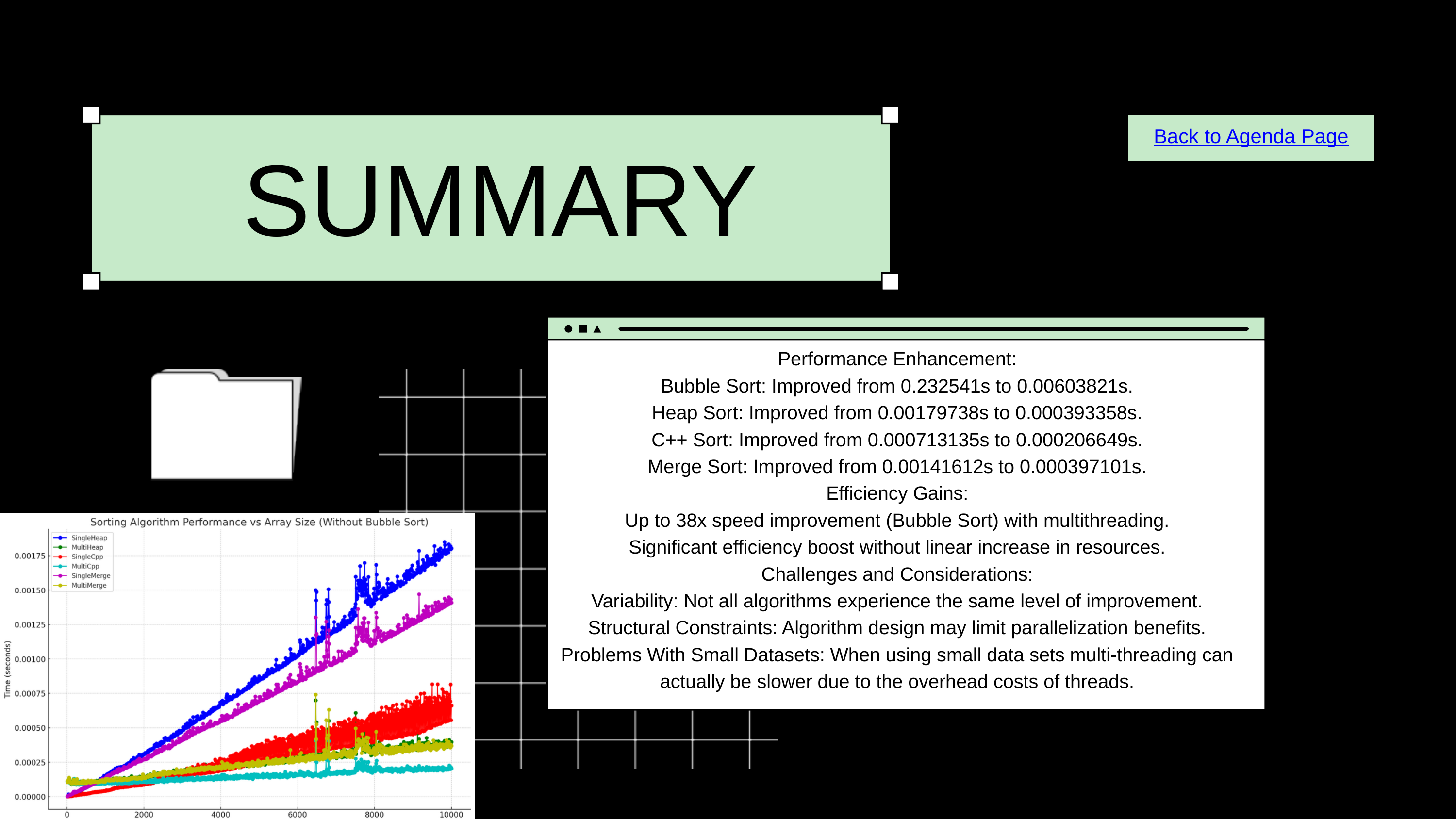

Back to Agenda Page
SUMMARY

Performance Enhancement:
Bubble Sort: Improved from 0.232541s to 0.00603821s.
Heap Sort: Improved from 0.00179738s to 0.000393358s.
C++ Sort: Improved from 0.000713135s to 0.000206649s.
Merge Sort: Improved from 0.00141612s to 0.000397101s.
Efficiency Gains:
Up to 38x speed improvement (Bubble Sort) with multithreading.
Significant efficiency boost without linear increase in resources.
Challenges and Considerations:
Variability: Not all algorithms experience the same level of improvement.
Structural Constraints: Algorithm design may limit parallelization benefits.
Problems With Small Datasets: When using small data sets multi-threading can actually be slower due to the overhead costs of threads.